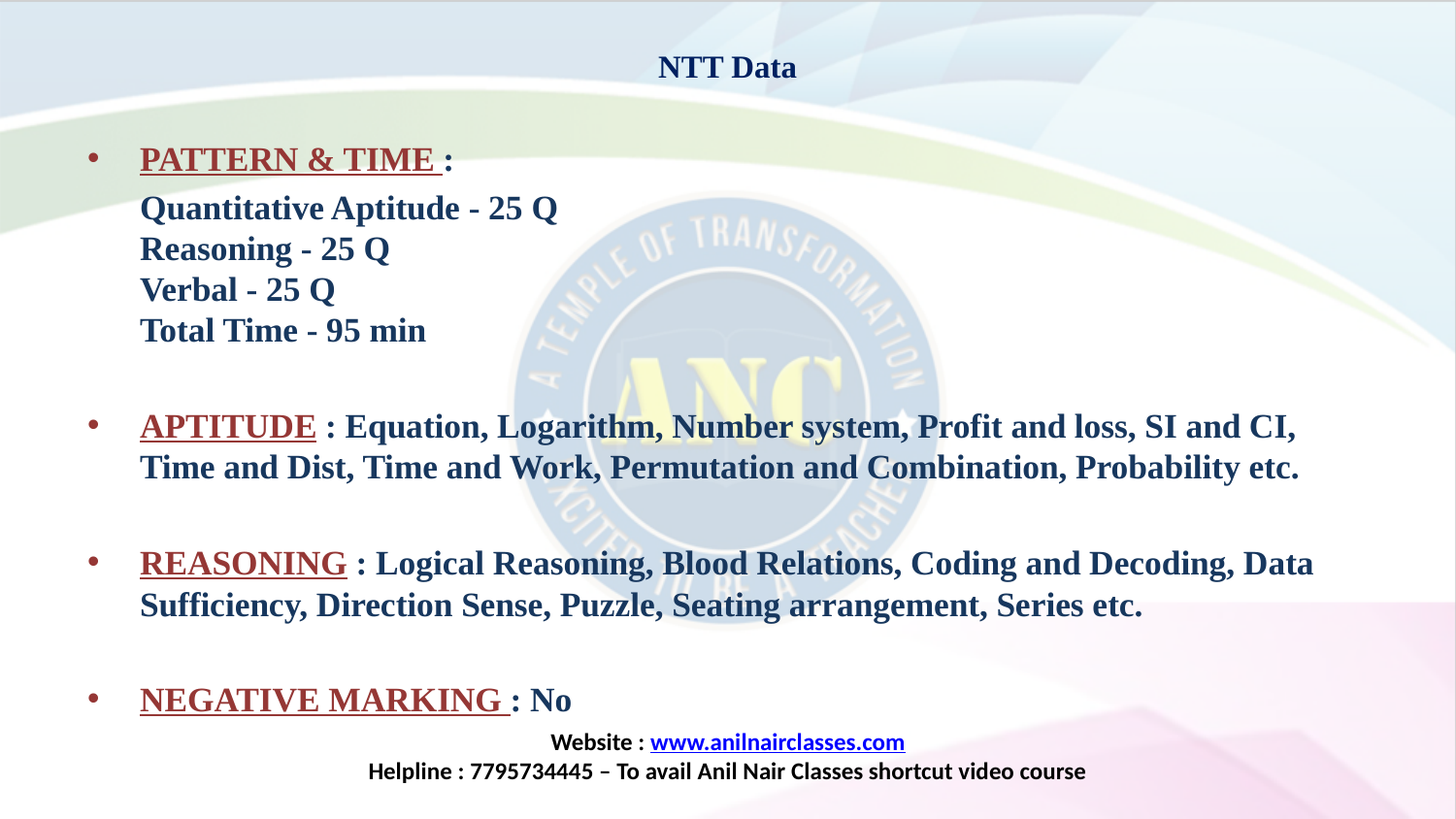

# NTT Data

PATTERN & TIME :
	Quantitative Aptitude - 25 Q
Reasoning - 25 Q
Verbal - 25 Q
Total Time - 95 min

APTITUDE : Equation, Logarithm, Number system, Profit and loss, SI and CI, Time and Dist, Time and Work, Permutation and Combination, Probability etc.

REASONING : Logical Reasoning, Blood Relations, Coding and Decoding, Data Sufficiency, Direction Sense, Puzzle, Seating arrangement, Series etc.

NEGATIVE MARKING : No

Website : www.anilnairclasses.com
Helpline : 7795734445 – To avail Anil Nair Classes shortcut video course